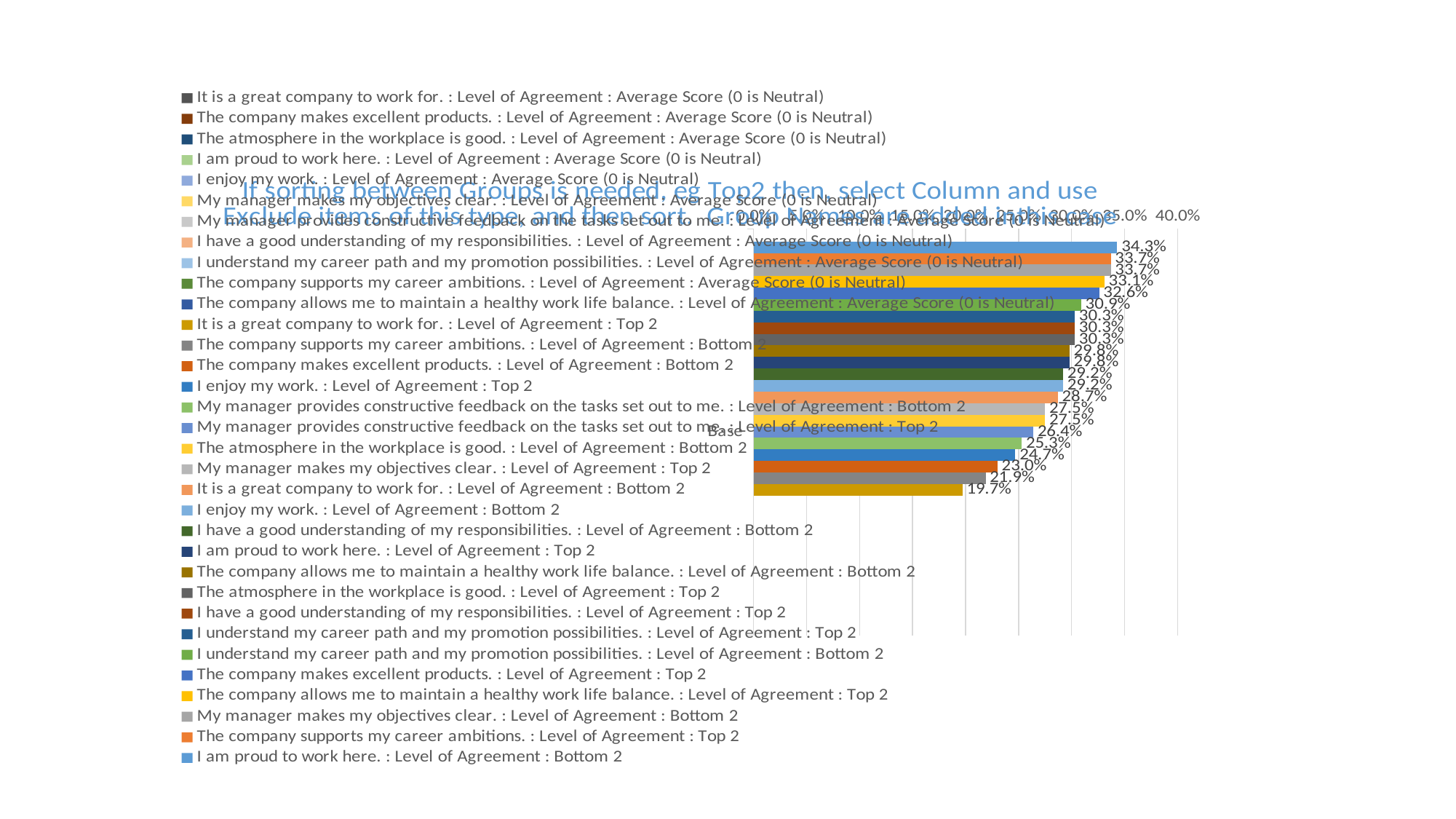

### Chart: If sorting between Groups is needed, eg Top2 then, select Column and use Exclude items of this type, and then sort.  Group Names are added inthis case

| Category | I am proud to work here. : Level of Agreement : Bottom 2 | The company supports my career ambitions. : Level of Agreement : Top 2 | My manager makes my objectives clear. : Level of Agreement : Bottom 2 | The company allows me to maintain a healthy work life balance. : Level of Agreement : Top 2 | The company makes excellent products. : Level of Agreement : Top 2 | I understand my career path and my promotion possibilities. : Level of Agreement : Bottom 2 | I understand my career path and my promotion possibilities. : Level of Agreement : Top 2 | I have a good understanding of my responsibilities. : Level of Agreement : Top 2 | The atmosphere in the workplace is good. : Level of Agreement : Top 2 | The company allows me to maintain a healthy work life balance. : Level of Agreement : Bottom 2 | I am proud to work here. : Level of Agreement : Top 2 | I have a good understanding of my responsibilities. : Level of Agreement : Bottom 2 | I enjoy my work. : Level of Agreement : Bottom 2 | It is a great company to work for. : Level of Agreement : Bottom 2 | My manager makes my objectives clear. : Level of Agreement : Top 2 | The atmosphere in the workplace is good. : Level of Agreement : Bottom 2 | My manager provides constructive feedback on the tasks set out to me. : Level of Agreement : Top 2 | My manager provides constructive feedback on the tasks set out to me. : Level of Agreement : Bottom 2 | I enjoy my work. : Level of Agreement : Top 2 | The company makes excellent products. : Level of Agreement : Bottom 2 | The company supports my career ambitions. : Level of Agreement : Bottom 2 | It is a great company to work for. : Level of Agreement : Top 2 | The company allows me to maintain a healthy work life balance. : Level of Agreement : Average Score (0 is Neutral) | The company supports my career ambitions. : Level of Agreement : Average Score (0 is Neutral) | I understand my career path and my promotion possibilities. : Level of Agreement : Average Score (0 is Neutral) | I have a good understanding of my responsibilities. : Level of Agreement : Average Score (0 is Neutral) | My manager provides constructive feedback on the tasks set out to me. : Level of Agreement : Average Score (0 is Neutral) | My manager makes my objectives clear. : Level of Agreement : Average Score (0 is Neutral) | I enjoy my work. : Level of Agreement : Average Score (0 is Neutral) | I am proud to work here. : Level of Agreement : Average Score (0 is Neutral) | The atmosphere in the workplace is good. : Level of Agreement : Average Score (0 is Neutral) | The company makes excellent products. : Level of Agreement : Average Score (0 is Neutral) | It is a great company to work for. : Level of Agreement : Average Score (0 is Neutral) |
|---|---|---|---|---|---|---|---|---|---|---|---|---|---|---|---|---|---|---|---|---|---|---|---|---|---|---|---|---|---|---|---|---|---|
| Base | 0.34299999999999997 | 0.337 | 0.337 | 0.331 | 0.326 | 0.309 | 0.303 | 0.303 | 0.303 | 0.298 | 0.298 | 0.292 | 0.292 | 0.287 | 0.275 | 0.275 | 0.264 | 0.253 | 0.247 | 0.23 | 0.21899999999999997 | 0.19699999999999998 | None | None | None | None | None | None | None | None | None | None | None |